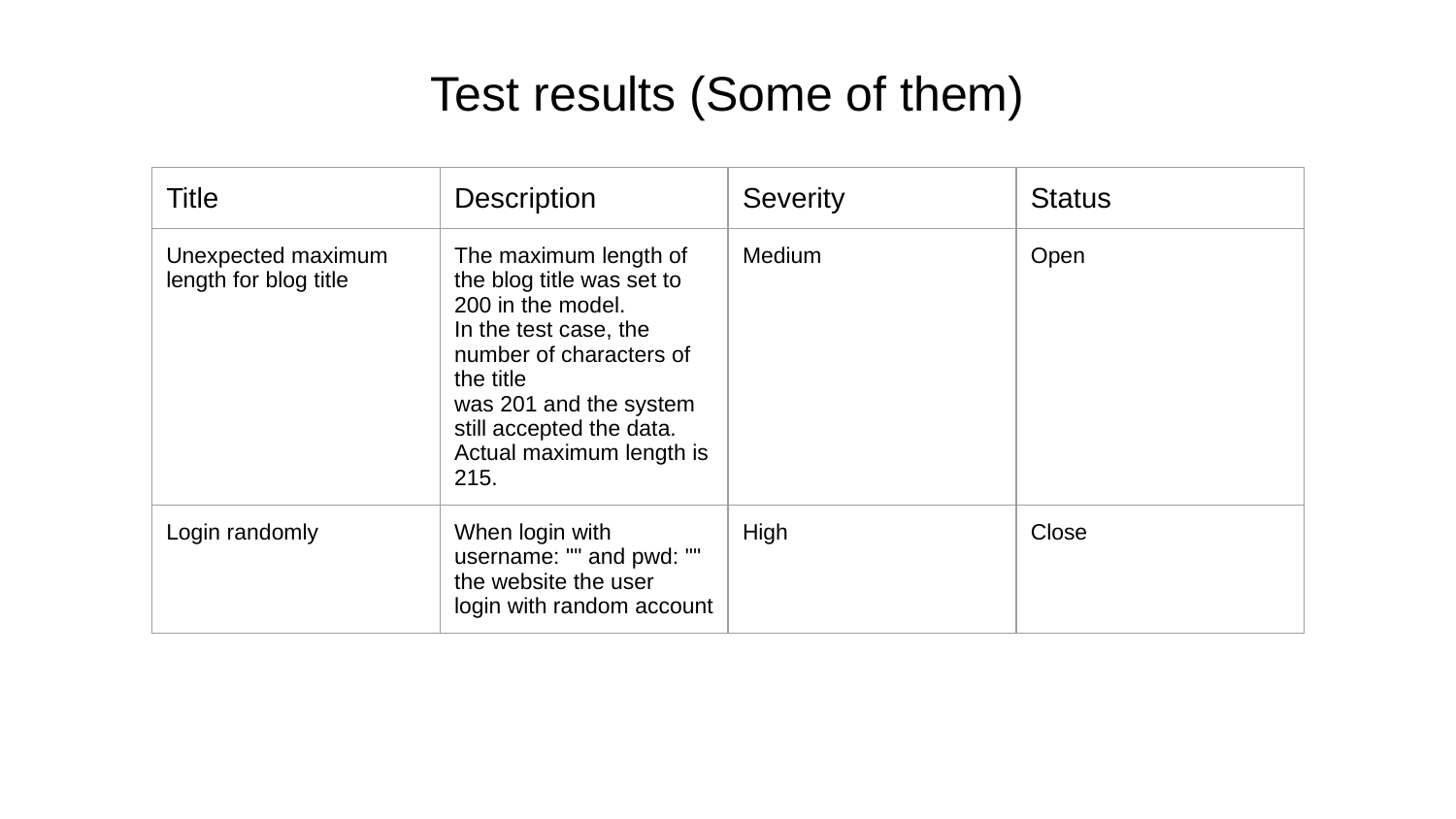

# Test results (Some of them)
| Title | Description | Severity | Status |
| --- | --- | --- | --- |
| Unexpected maximum length for blog title | The maximum length of the blog title was set to 200 in the model. In the test case, the number of characters of the title was 201 and the system still accepted the data. Actual maximum length is 215. | Medium | Open |
| Login randomly | When login with username: "" and pwd: "" the website the user login with random account | High | Close |